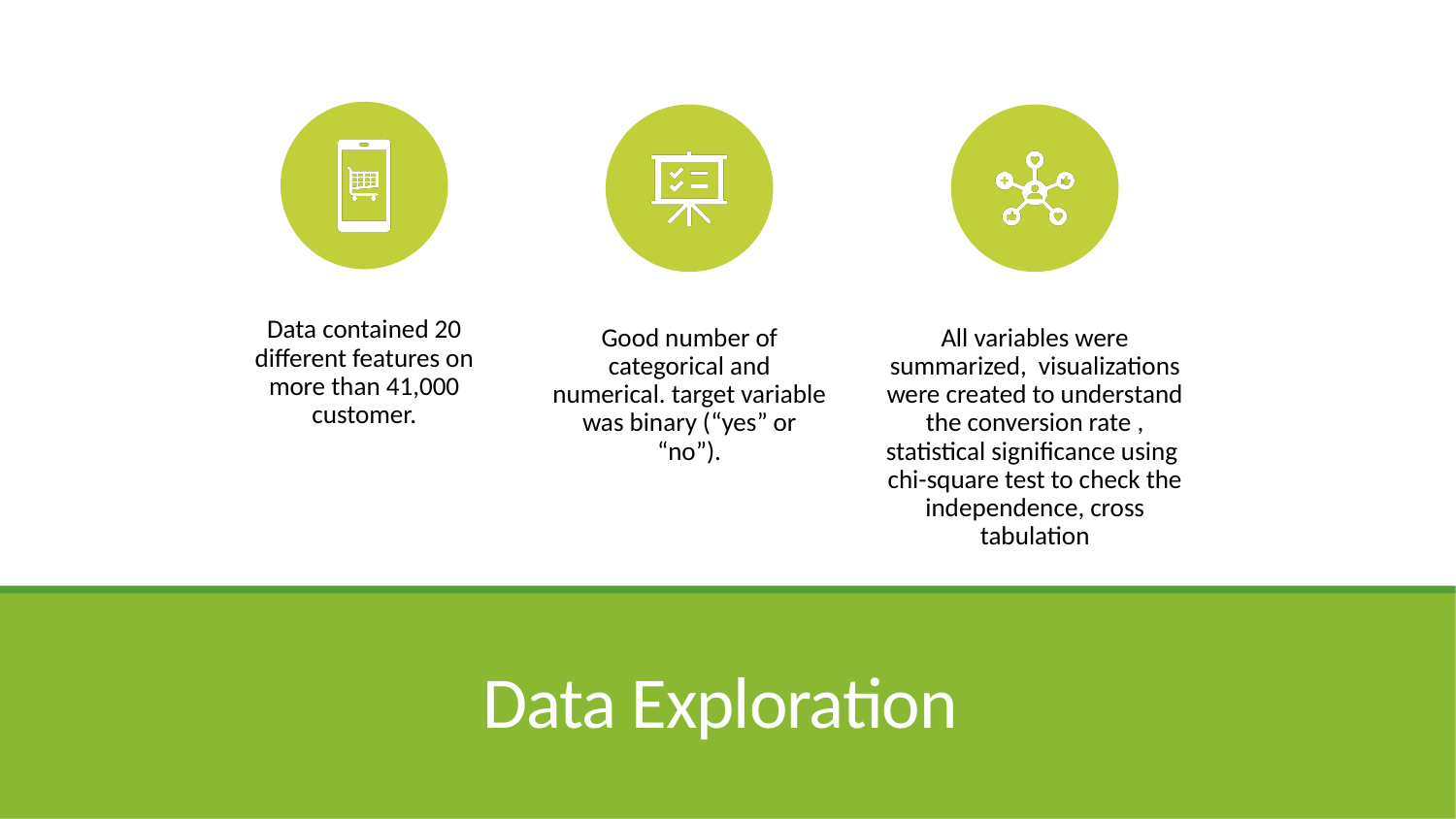

Data contained 20 different features on more than 41,000 customer.
Good number of categorical and numerical. target variable was binary (“yes” or “no”).
All variables were summarized,  visualizations were created to understand the conversion rate , statistical significance using  chi-square test to check the independence, cross tabulation

# Data Exploration